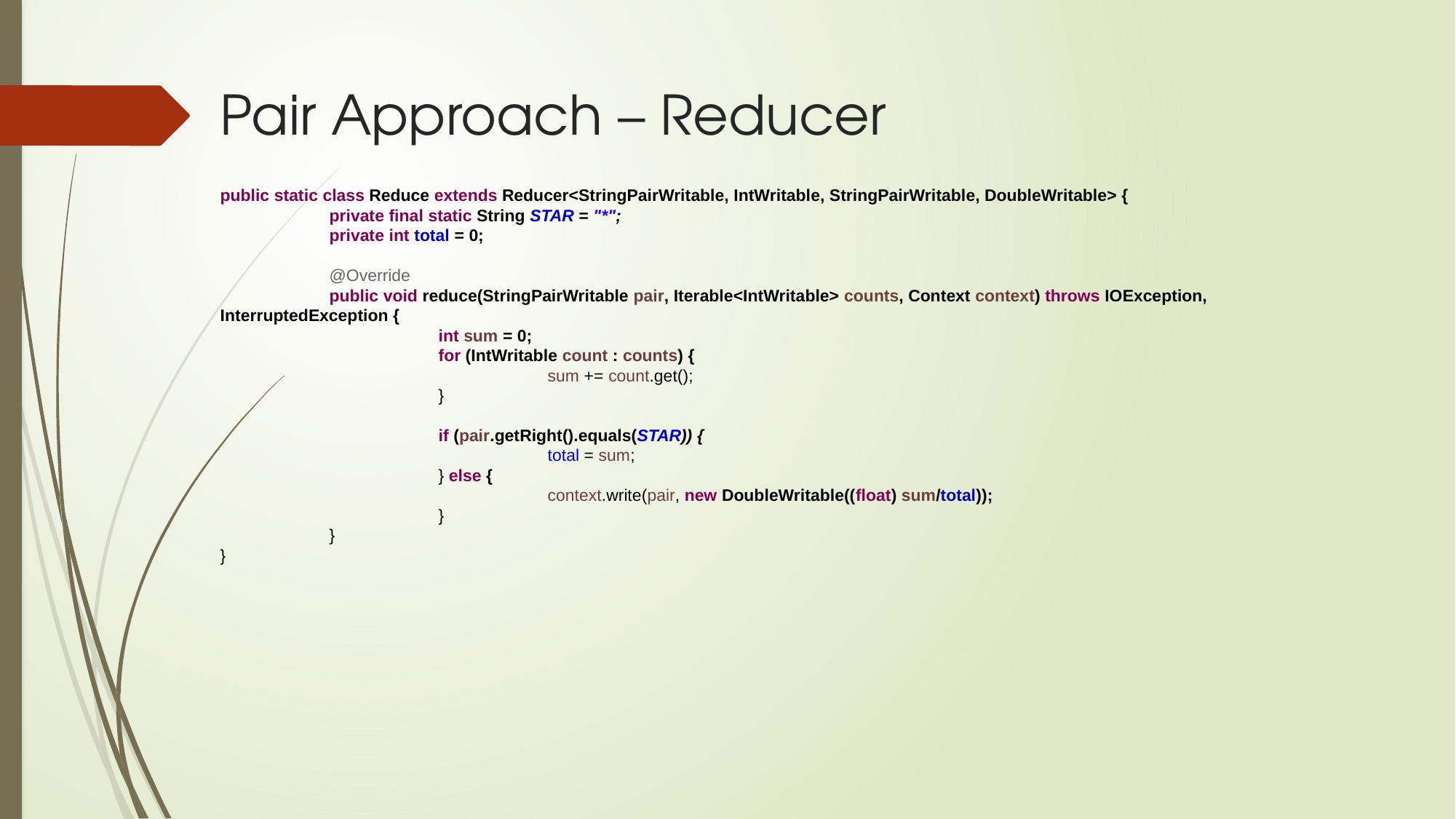

# Pair Approach – Reducer
public static class Reduce extends Reducer<StringPairWritable, IntWritable, StringPairWritable, DoubleWritable> {
	private final static String STAR = "*";
	private int total = 0;

	@Override
	public void reduce(StringPairWritable pair, Iterable<IntWritable> counts, Context context) throws IOException, 	InterruptedException {
		int sum = 0;
		for (IntWritable count : counts) {
			sum += count.get();
		}

		if (pair.getRight().equals(STAR)) {
			total = sum;
		} else {
			context.write(pair, new DoubleWritable((float) sum/total));
		}
	}
}